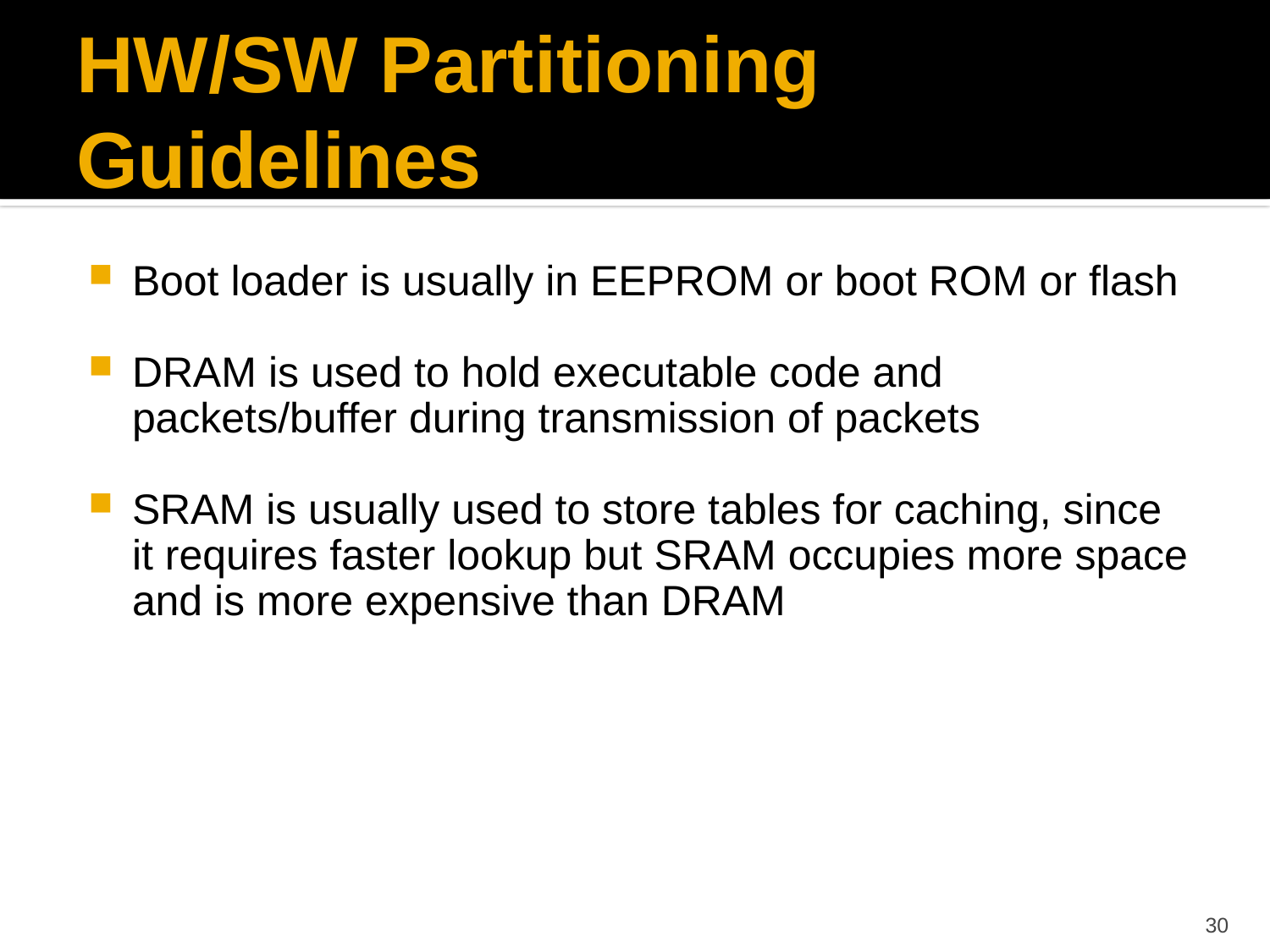

# HW/SW Partitioning Guidelines
Boot loader is usually in EEPROM or boot ROM or flash

DRAM is used to hold executable code and packets/buffer during transmission of packets

SRAM is usually used to store tables for caching, since it requires faster lookup but SRAM occupies more space and is more expensive than DRAM

30